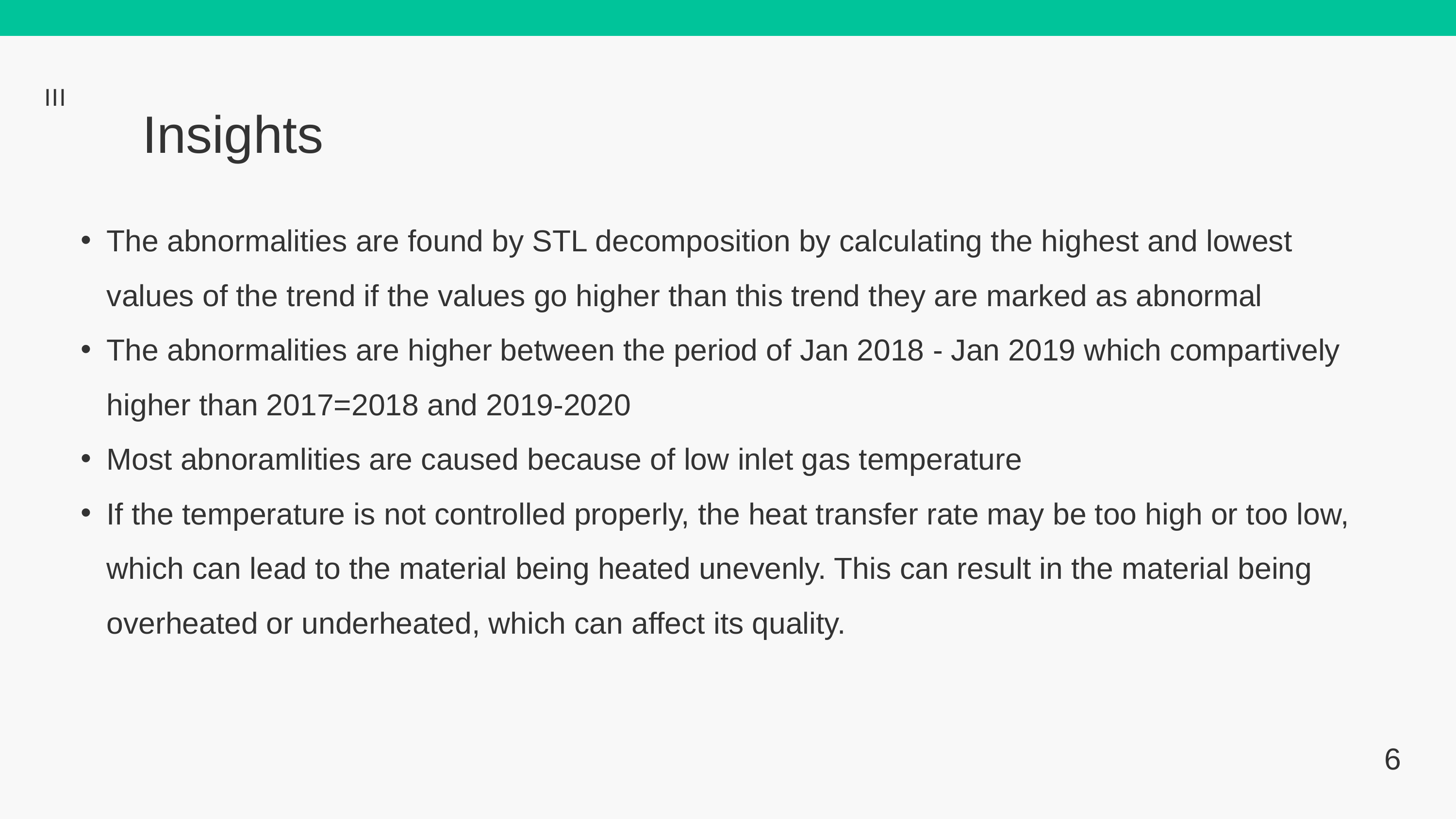

Insights
III
The abnormalities are found by STL decomposition by calculating the highest and lowest values of the trend if the values go higher than this trend they are marked as abnormal
The abnormalities are higher between the period of Jan 2018 - Jan 2019 which compartively higher than 2017=2018 and 2019-2020
Most abnoramlities are caused because of low inlet gas temperature
If the temperature is not controlled properly, the heat transfer rate may be too high or too low, which can lead to the material being heated unevenly. This can result in the material being overheated or underheated, which can affect its quality.

6